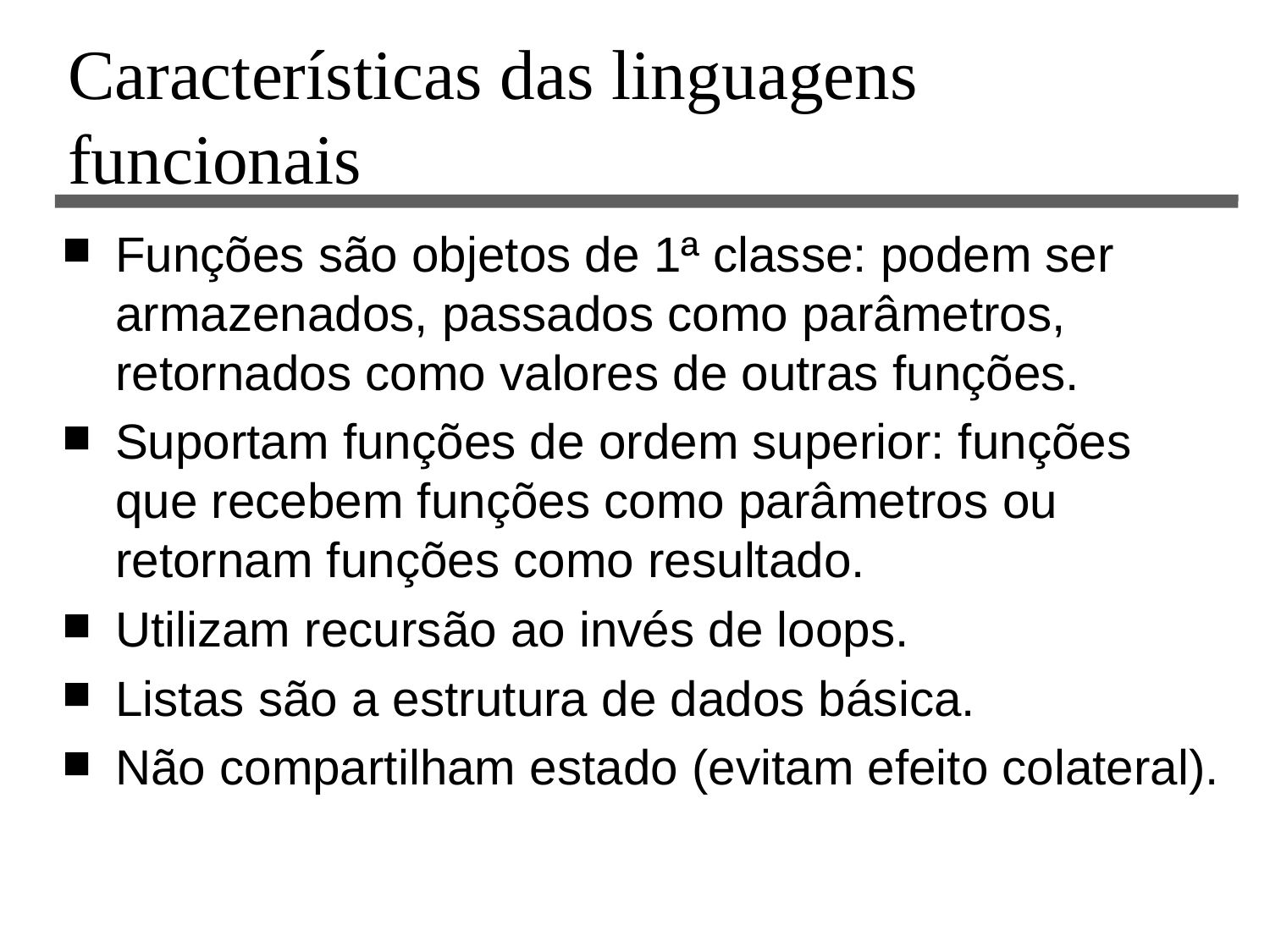

# Características das linguagens funcionais
Funções são objetos de 1ª classe: podem ser armazenados, passados como parâmetros, retornados como valores de outras funções.
Suportam funções de ordem superior: funções que recebem funções como parâmetros ou retornam funções como resultado.
Utilizam recursão ao invés de loops.
Listas são a estrutura de dados básica.
Não compartilham estado (evitam efeito colateral).